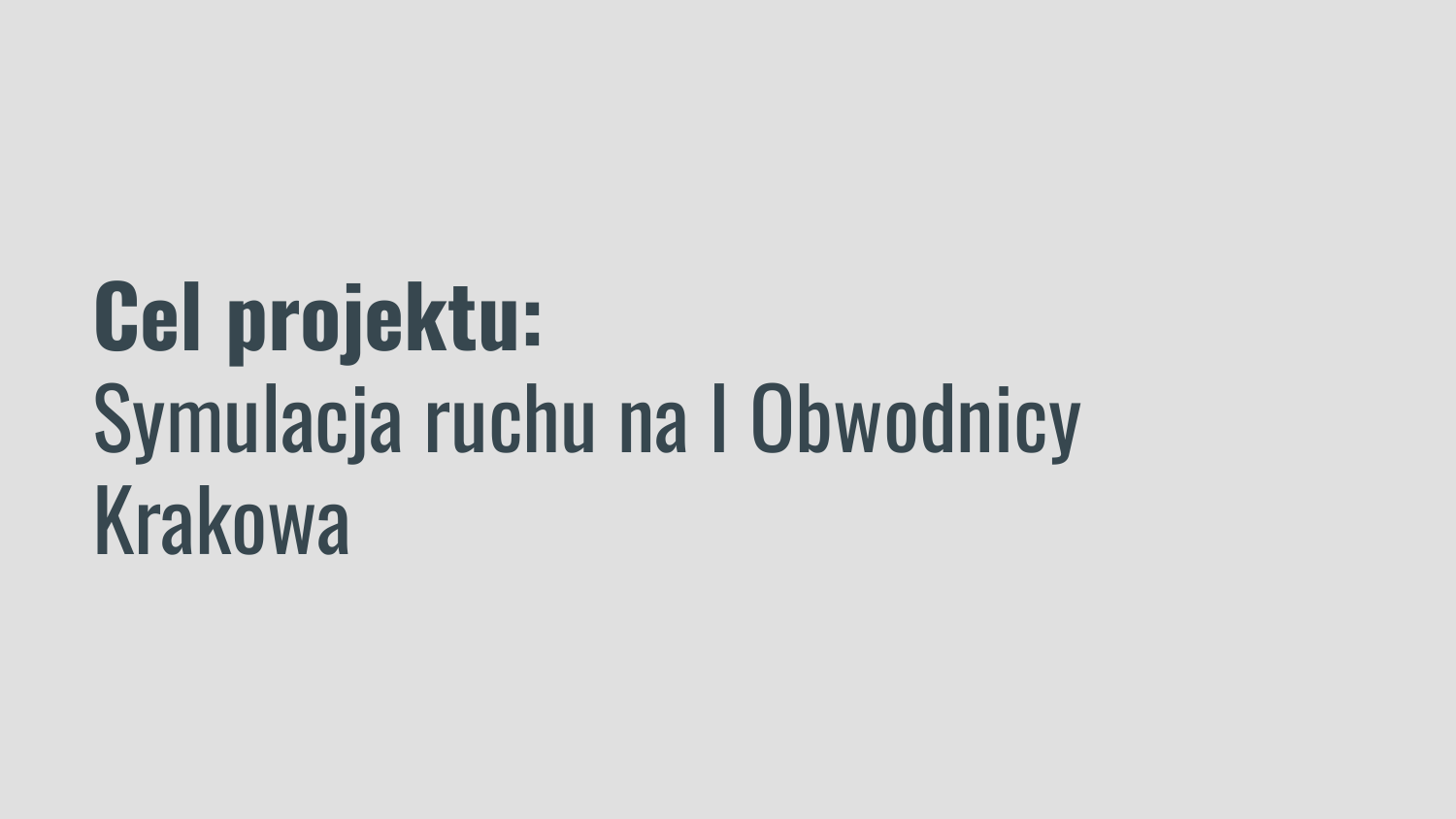

# Cel projektu:
Symulacja ruchu na I Obwodnicy Krakowa